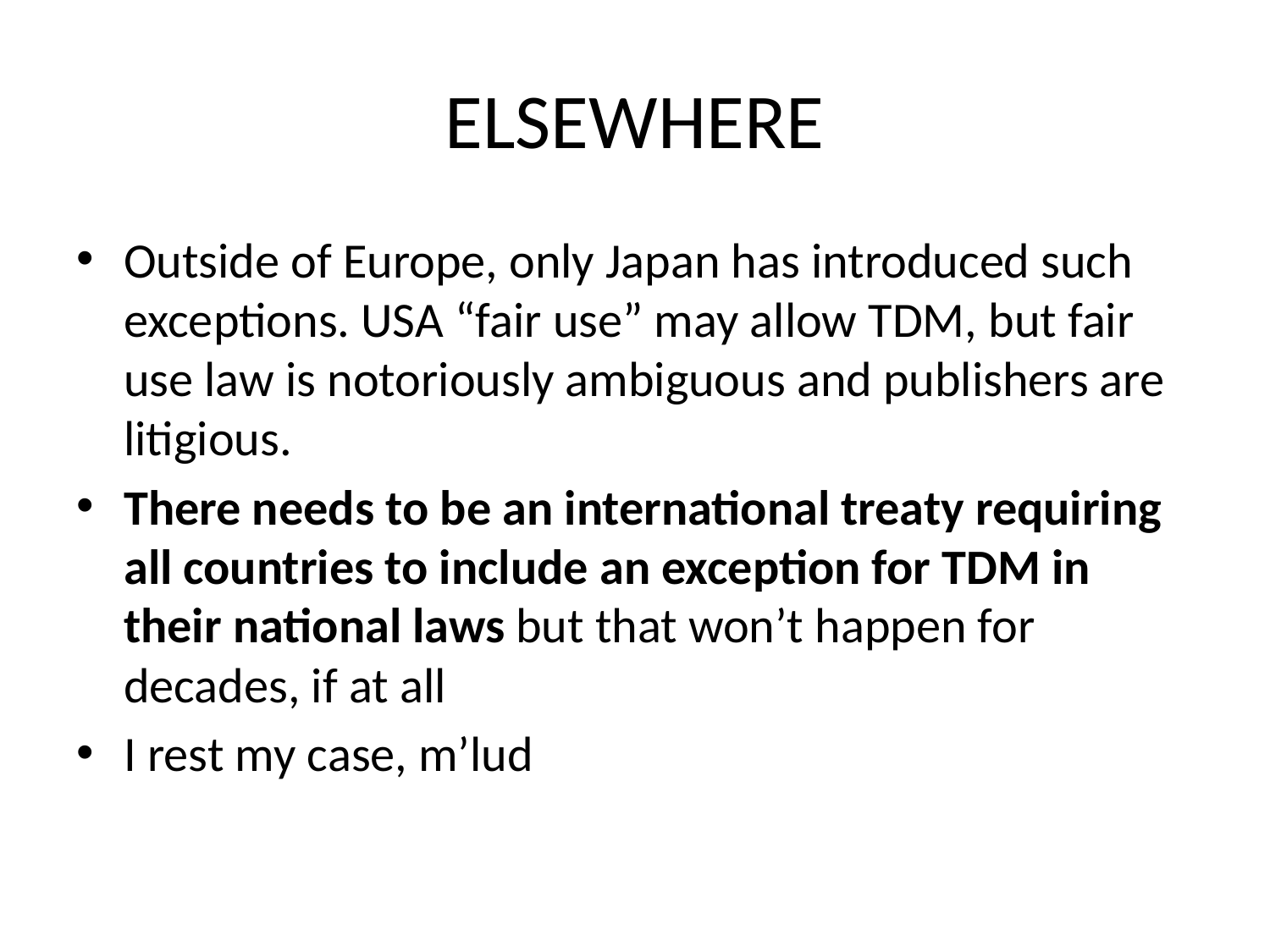

ELSEWHERE
Outside of Europe, only Japan has introduced such exceptions. USA “fair use” may allow TDM, but fair use law is notoriously ambiguous and publishers are litigious.
There needs to be an international treaty requiring all countries to include an exception for TDM in their national laws but that won’t happen for decades, if at all
I rest my case, m’lud